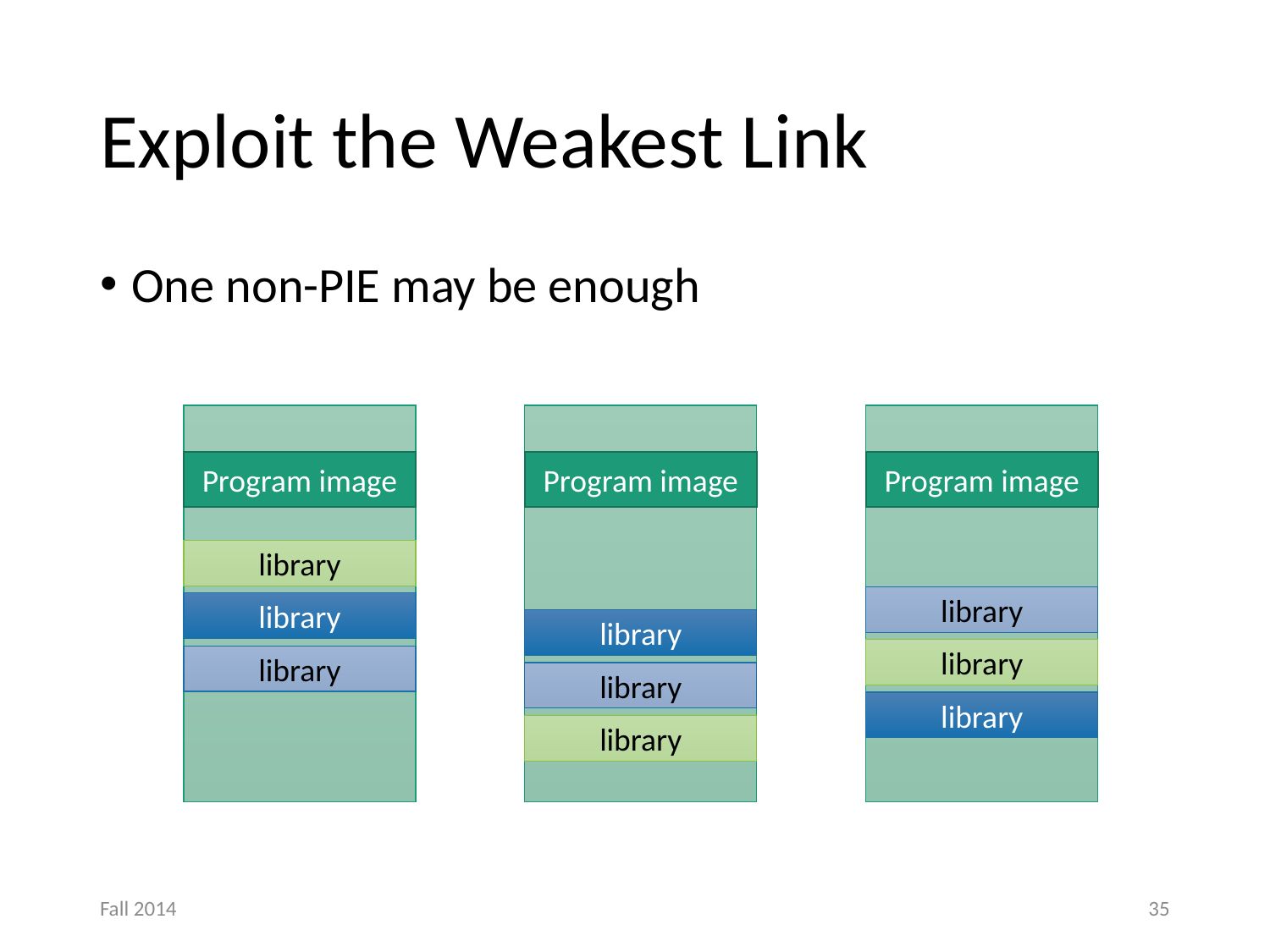

# Exploit the Weakest Link
One non-PIE may be enough

Program image
Program image
Program image
library
library
library
library
library
library
library
library
library
Fall 2014
35